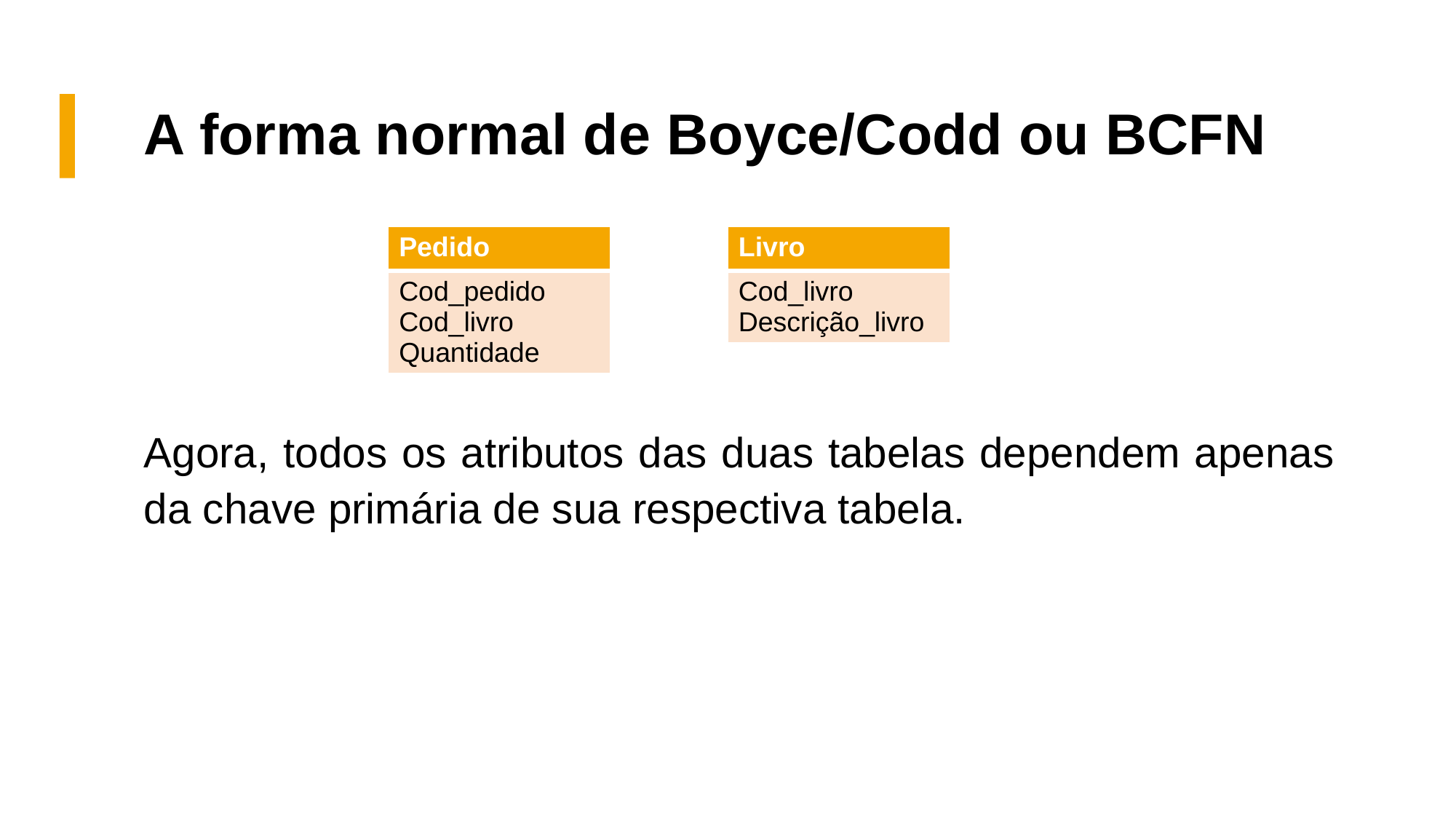

# A forma normal de Boyce/Codd ou BCFN

Agora, todos os atributos das duas tabelas dependem apenas da chave primária de sua respectiva tabela.
| Livro |
| --- |
| Cod\_livro Descrição\_livro |
| Pedido |
| --- |
| Cod\_pedido Cod\_livro Quantidade |